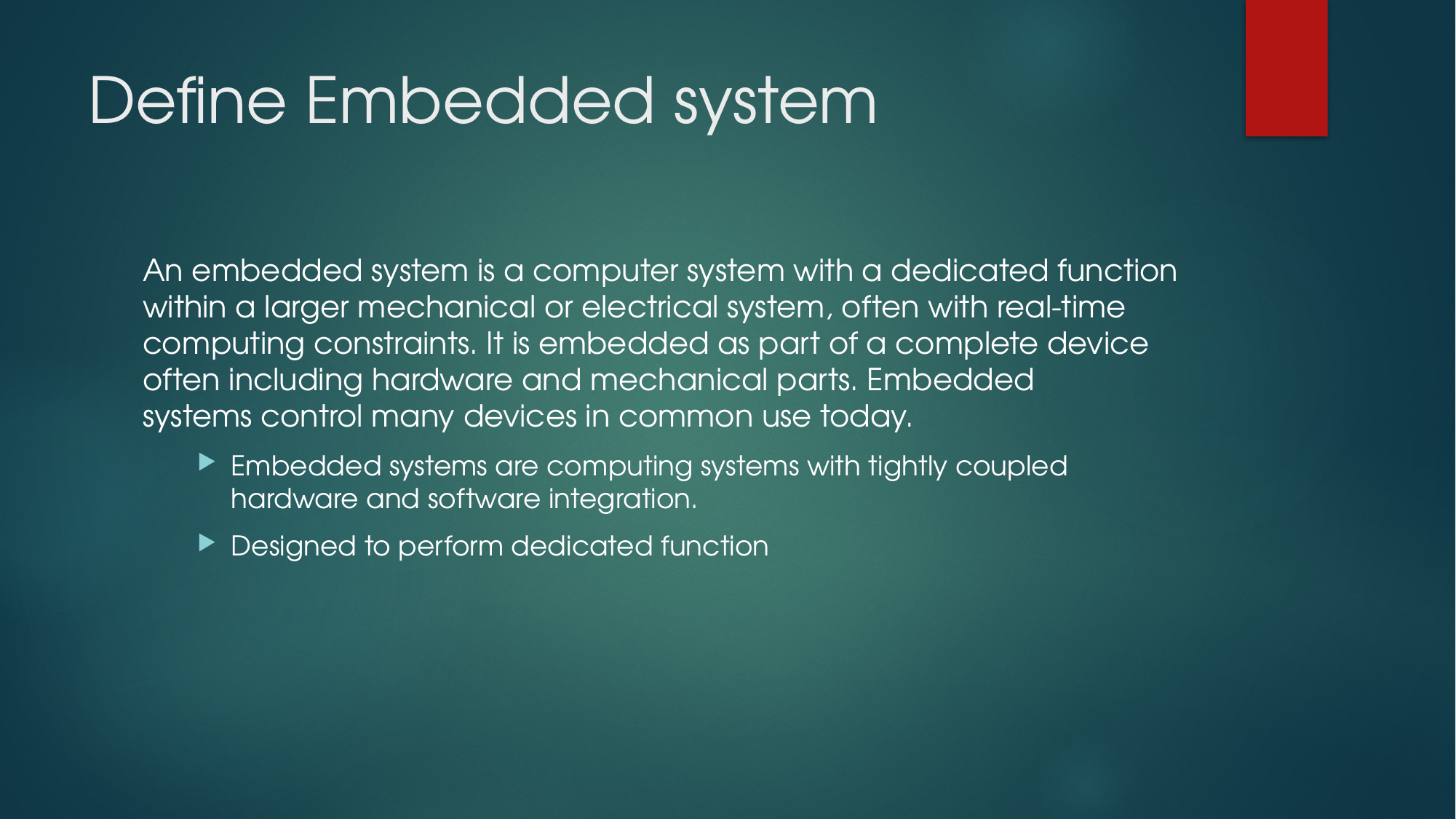

# Define Embedded system
An embedded system is a computer system with a dedicated function within a larger mechanical or electrical system, often with real-time computing constraints. It is embedded as part of a complete device often including hardware and mechanical parts. Embedded systems control many devices in common use today.
Embedded systems are computing systems with tightly coupled hardware and software integration.
Designed to perform dedicated function